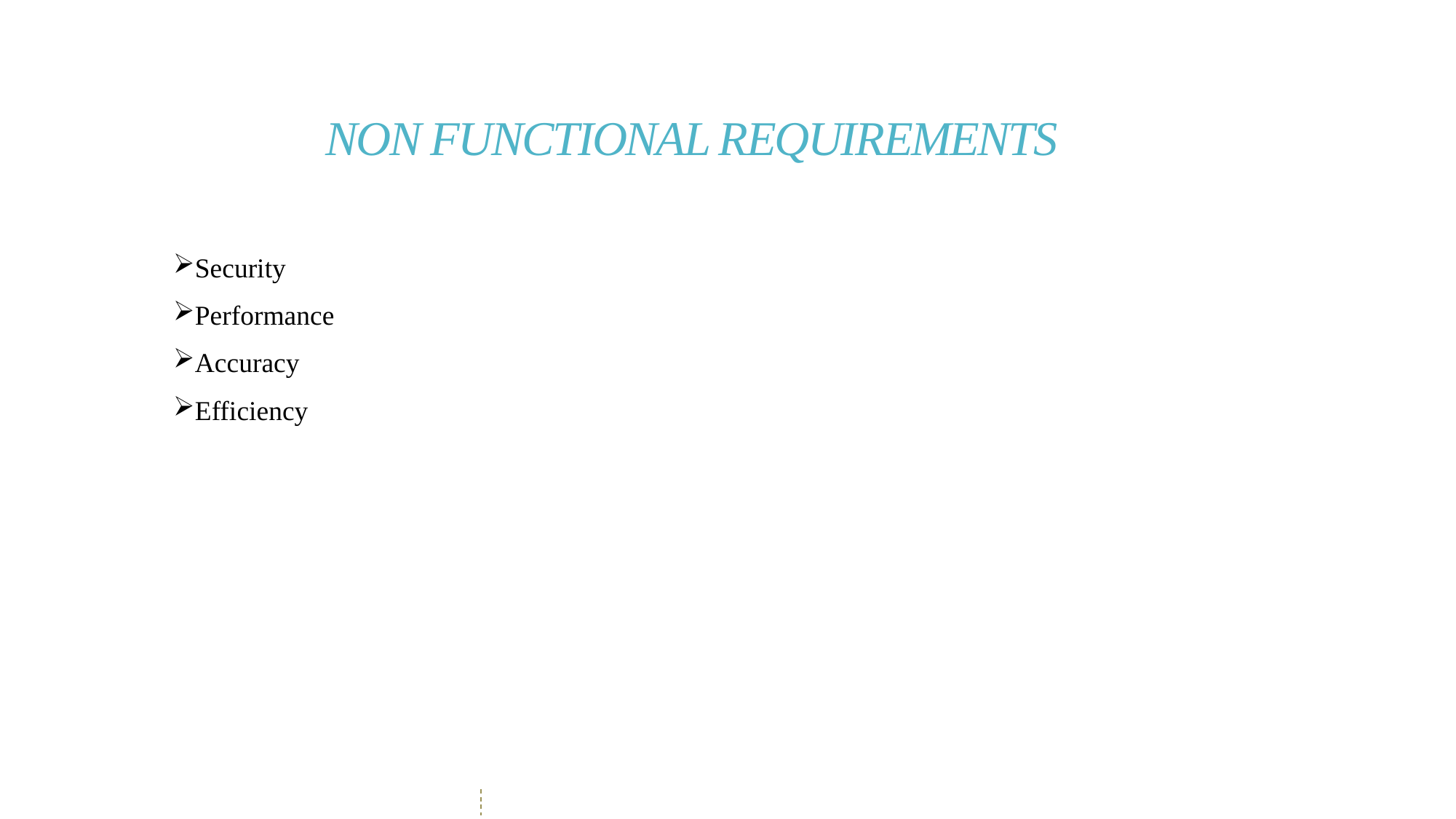

NON FUNCTIONAL REQUIREMENTS
Security
Performance
Accuracy
Efficiency